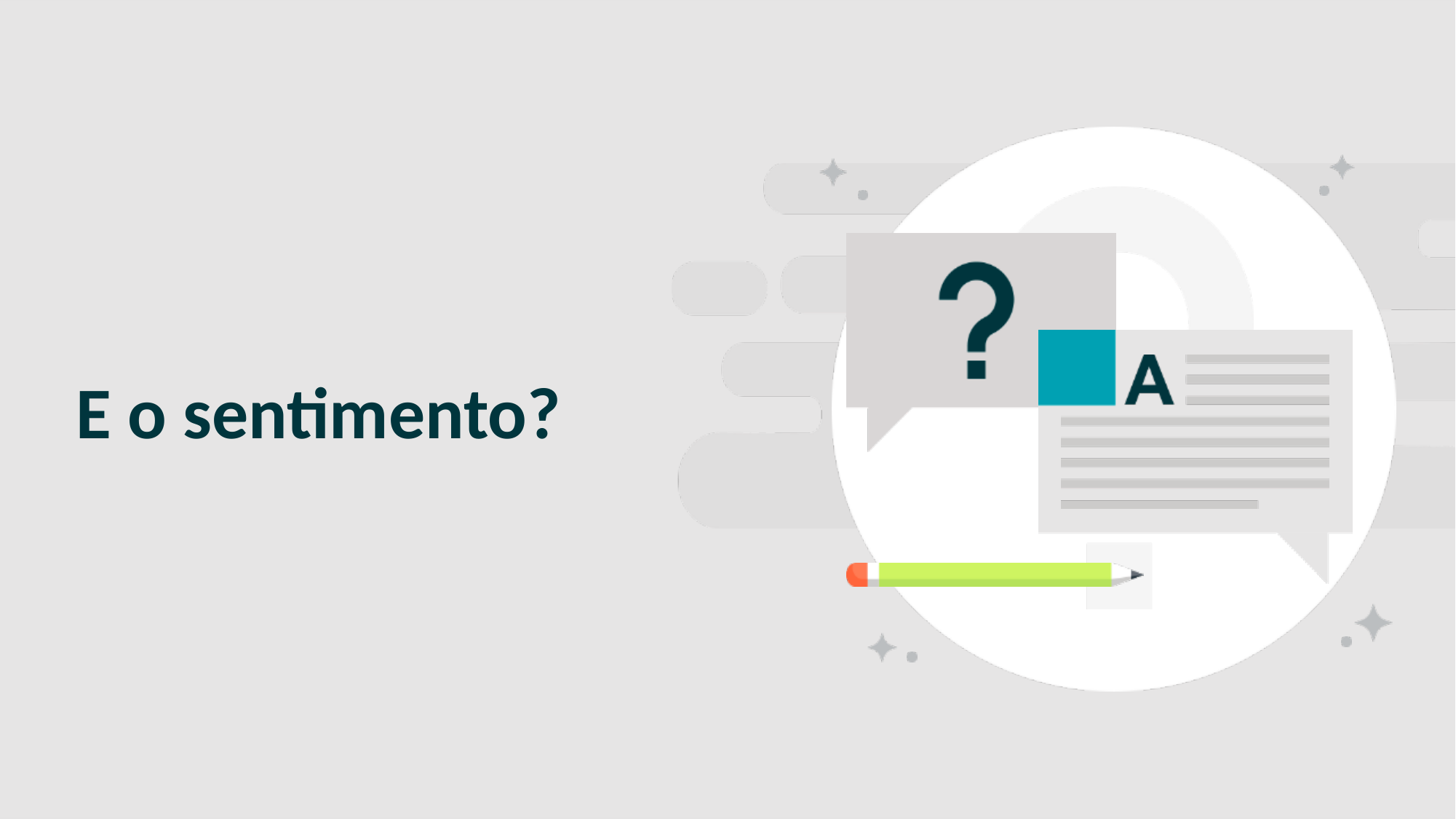

SLIDE PARA PERGUNTAS
# E o sentimento?